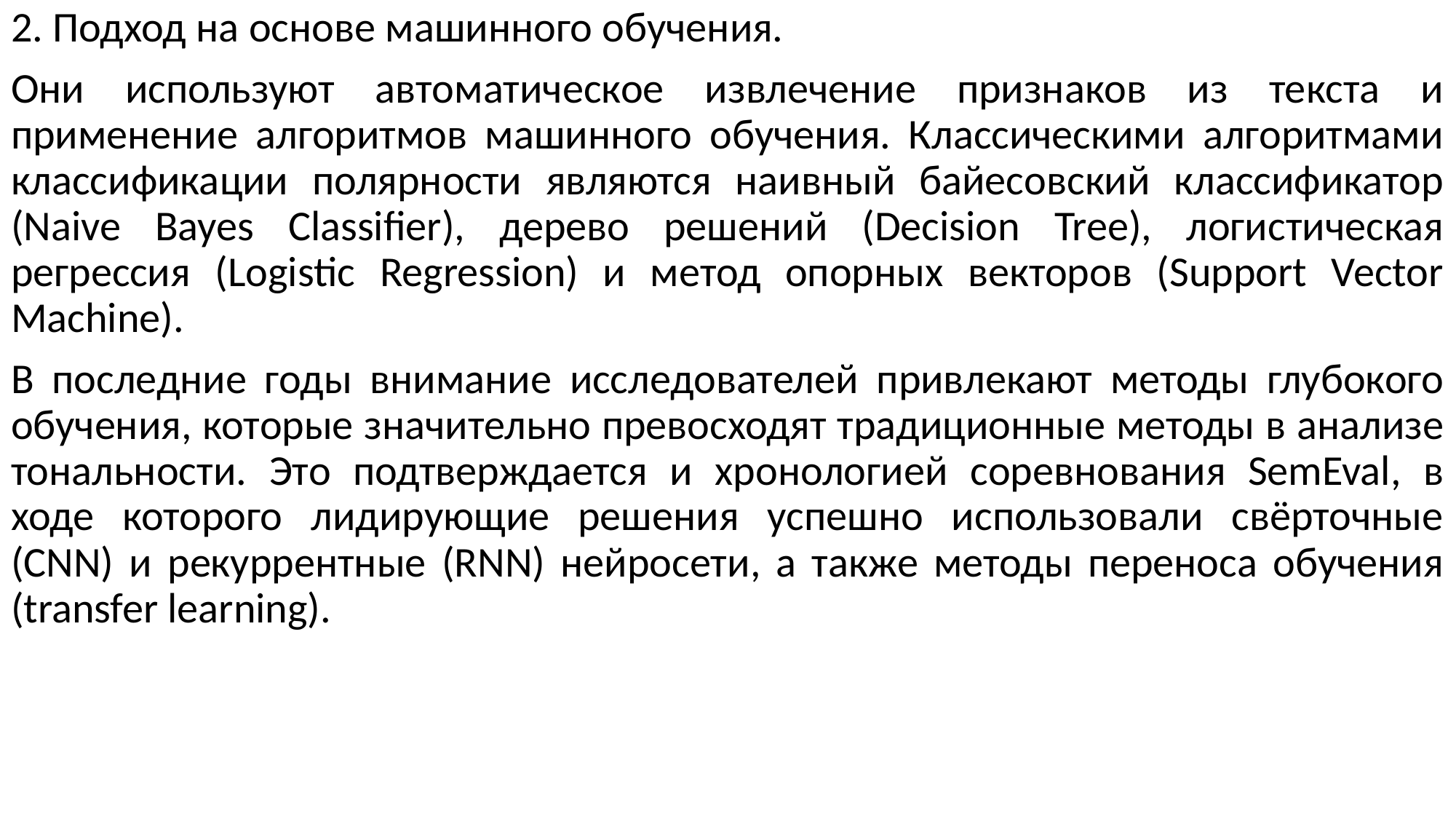

2. Подход на основе машинного обучения.
Они используют автоматическое извлечение признаков из текста и применение алгоритмов машинного обучения. Классическими алгоритмами классификации полярности являются наивный байесовский классификатор (Naive Bayes Classifier), дерево решений (Decision Tree), логистическая регрессия (Logistic Regression) и метод опорных векторов (Support Vector Machine).
В последние годы внимание исследователей привлекают методы глубокого обучения, которые значительно превосходят традиционные методы в анализе тональности. Это подтверждается и хронологией соревнования SemEval, в ходе которого лидирующие решения успешно использовали свёрточные (CNN) и рекуррентные (RNN) нейросети, а также методы переноса обучения (transfer learning).